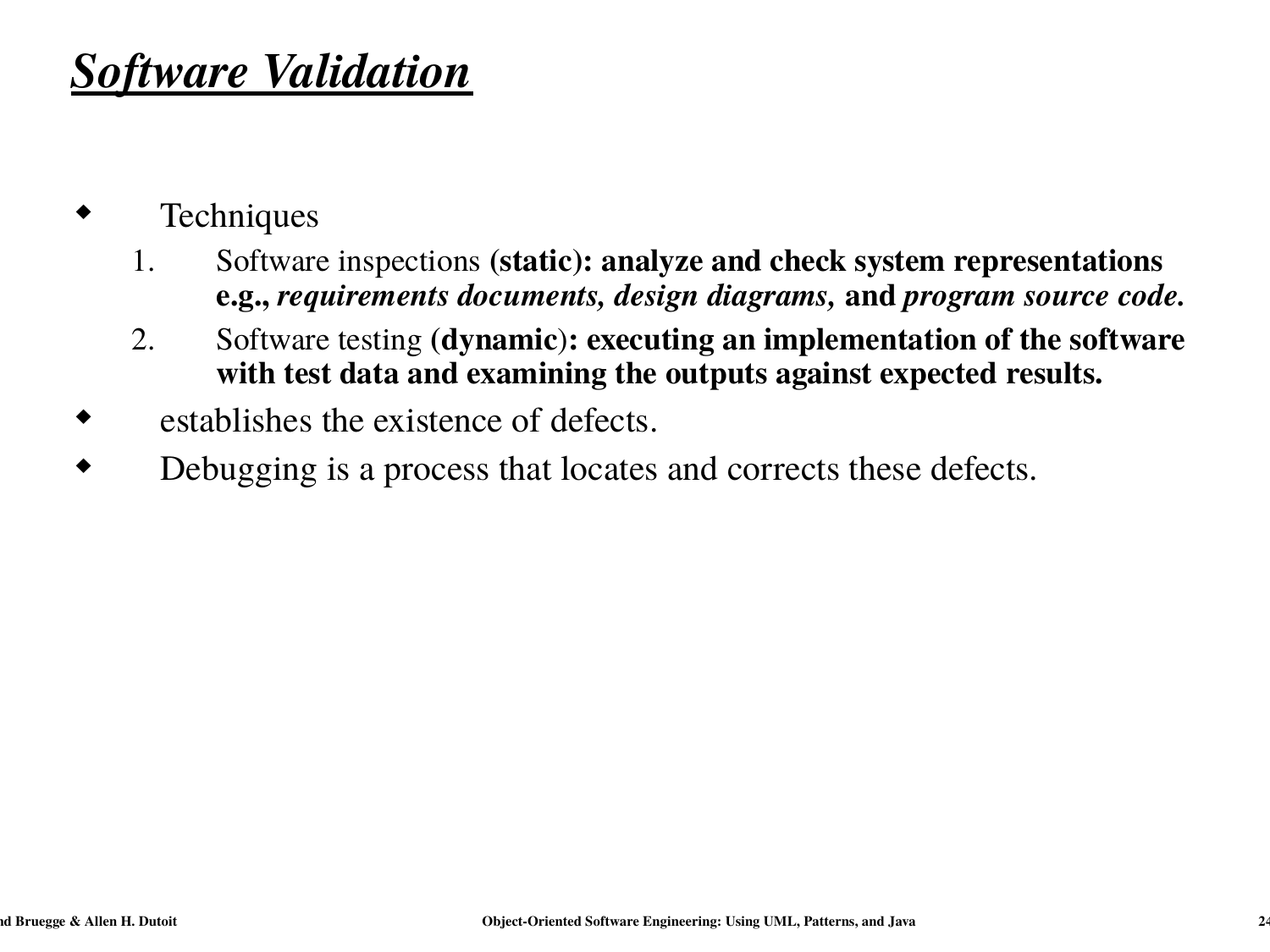

# Software Validation
Techniques
Software inspections (static): analyze and check system representations e.g., requirements documents, design diagrams, and program source code.
Software testing (dynamic): executing an implementation of the software with test data and examining the outputs against expected results.
establishes the existence of defects.
Debugging is a process that locates and corrects these defects.